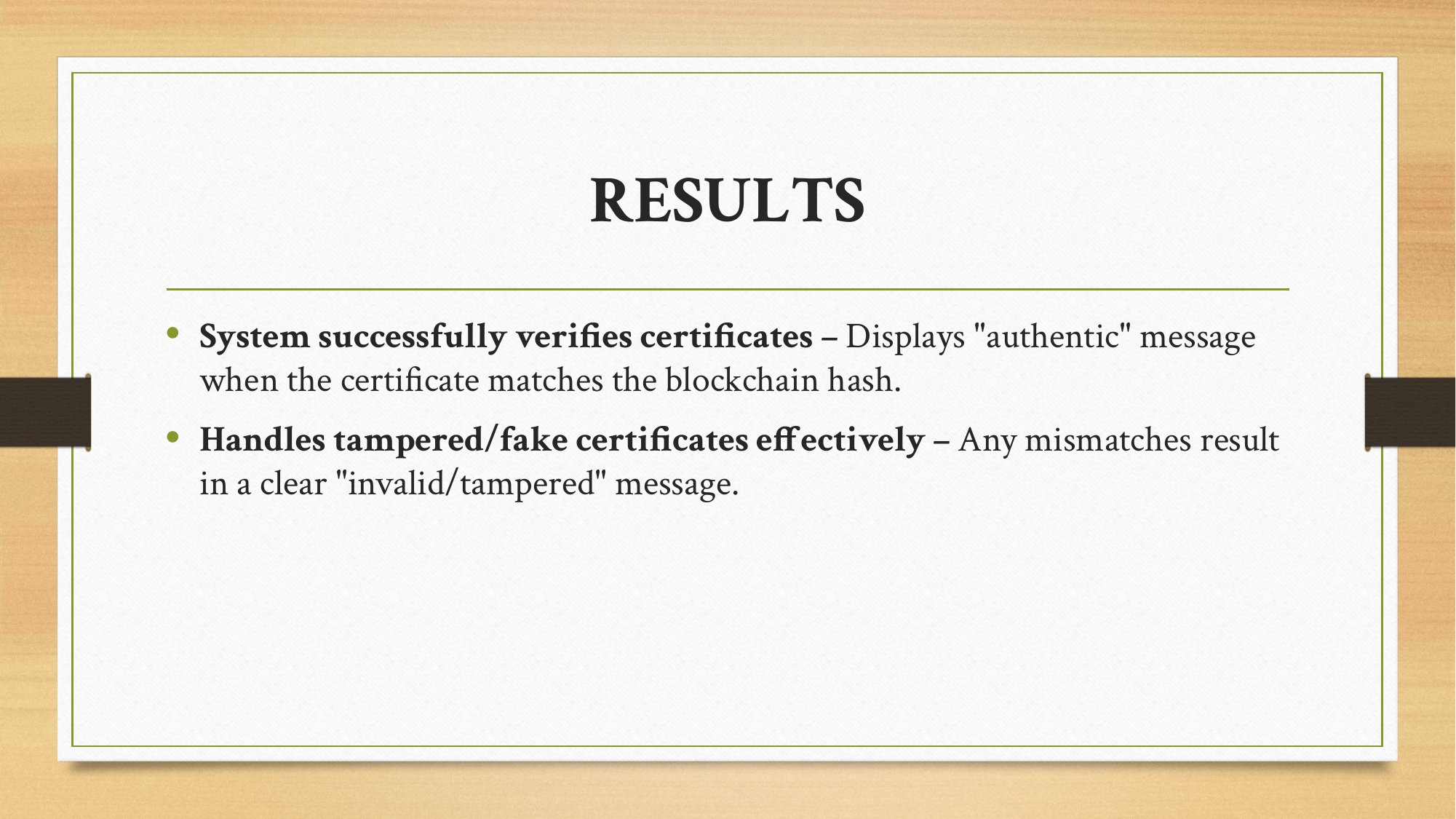

# RESULTS
System successfully verifies certificates – Displays "authentic" message when the certificate matches the blockchain hash.
Handles tampered/fake certificates effectively – Any mismatches result in a clear "invalid/tampered" message.